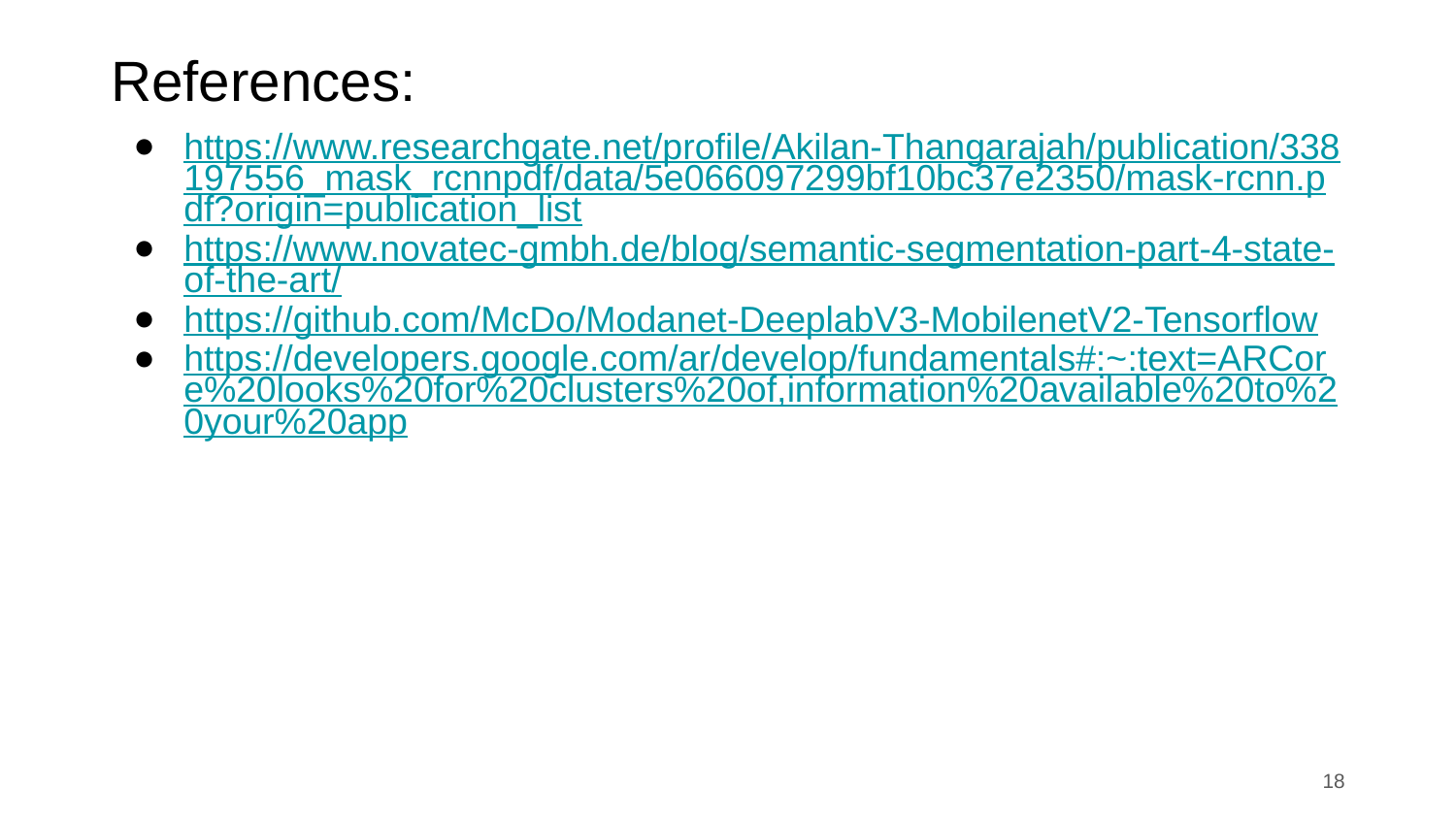

# References:
https://www.researchgate.net/profile/Akilan-Thangarajah/publication/338197556_mask_rcnnpdf/data/5e066097299bf10bc37e2350/mask-rcnn.pdf?origin=publication_list
https://www.novatec-gmbh.de/blog/semantic-segmentation-part-4-state-of-the-art/
https://github.com/McDo/Modanet-DeeplabV3-MobilenetV2-Tensorflow
https://developers.google.com/ar/develop/fundamentals#:~:text=ARCore%20looks%20for%20clusters%20of,information%20available%20to%20your%20app

18